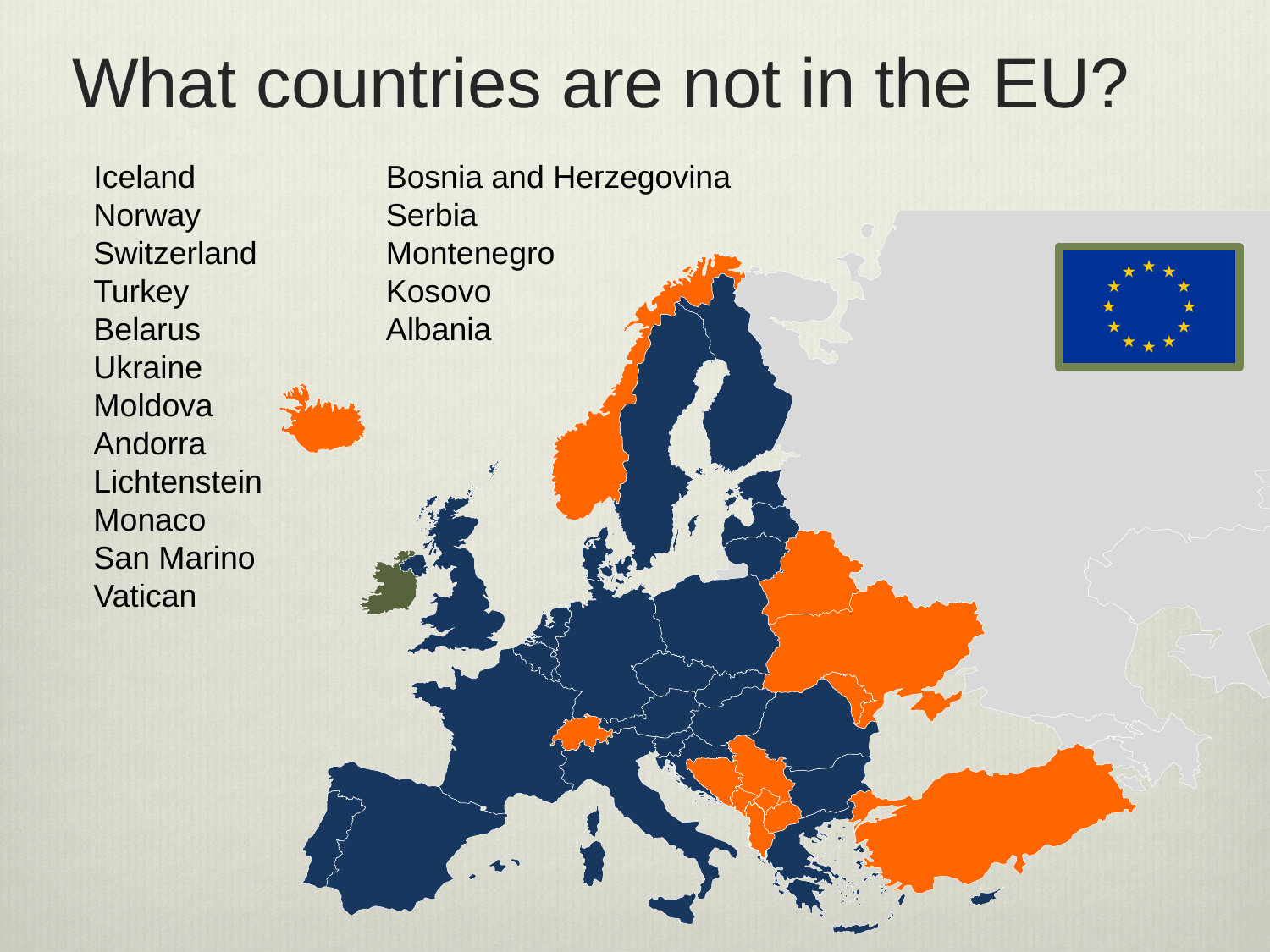

# What countries are not in the EU?
Iceland
Norway
Switzerland
Turkey
Belarus
Ukraine
Moldova
Andorra
Lichtenstein
Monaco
San Marino
Vatican

Bosnia and Herzegovina
Serbia
Montenegro
Kosovo
Albania